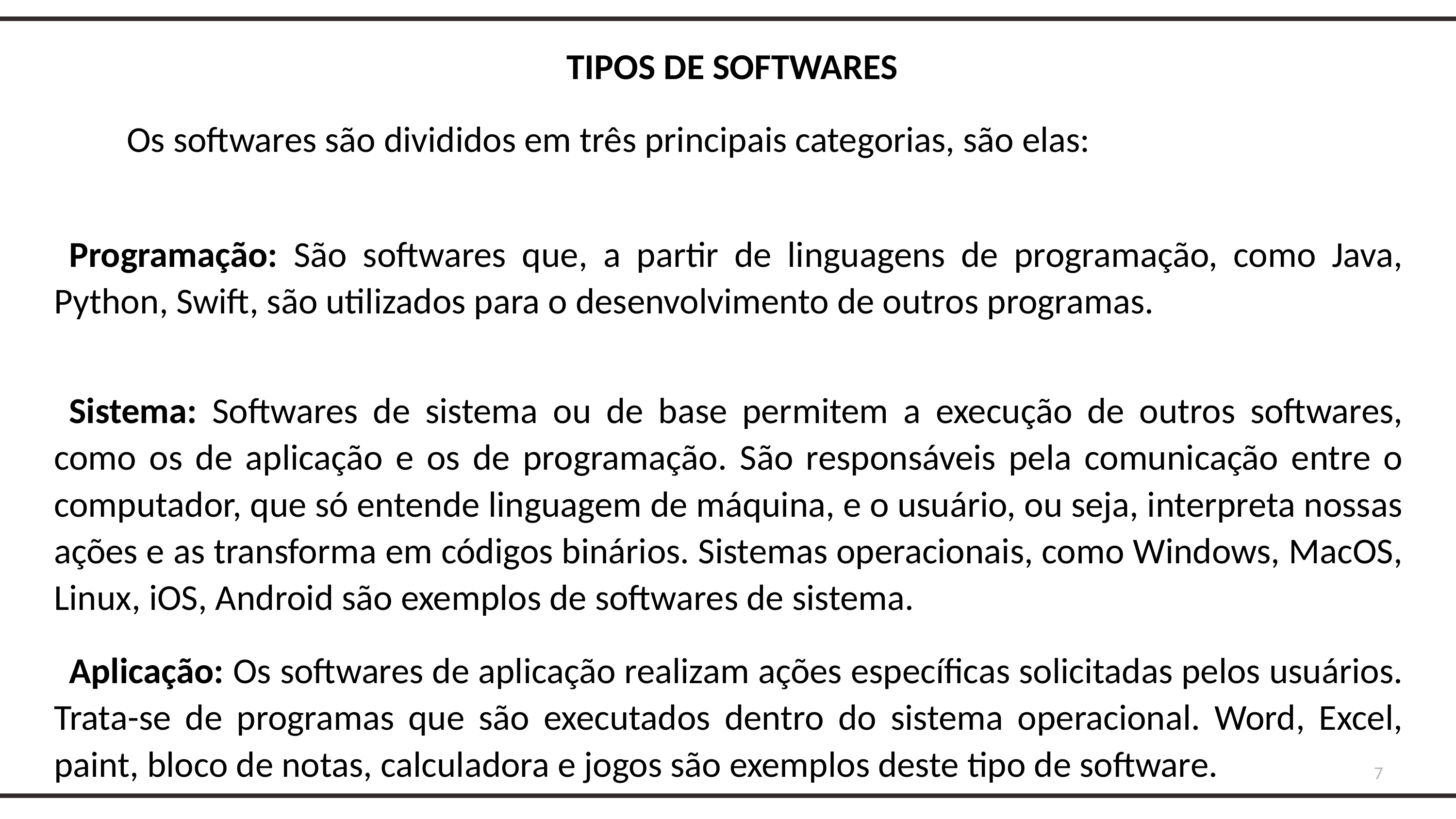

TIPOS DE SOFTWARES

	Os softwares são divididos em três principais categorias, são elas:

Programação: São softwares que, a partir de linguagens de programação, como Java, Python, Swift, são utilizados para o desenvolvimento de outros programas.

Sistema: Softwares de sistema ou de base permitem a execução de outros softwares, como os de aplicação e os de programação. São responsáveis pela comunicação entre o computador, que só entende linguagem de máquina, e o usuário, ou seja, interpreta nossas ações e as transforma em códigos binários. Sistemas operacionais, como Windows, MacOS, Linux, iOS, Android são exemplos de softwares de sistema.

Aplicação: Os softwares de aplicação realizam ações específicas solicitadas pelos usuários. Trata-se de programas que são executados dentro do sistema operacional. Word, Excel, paint, bloco de notas, calculadora e jogos são exemplos deste tipo de software.
7